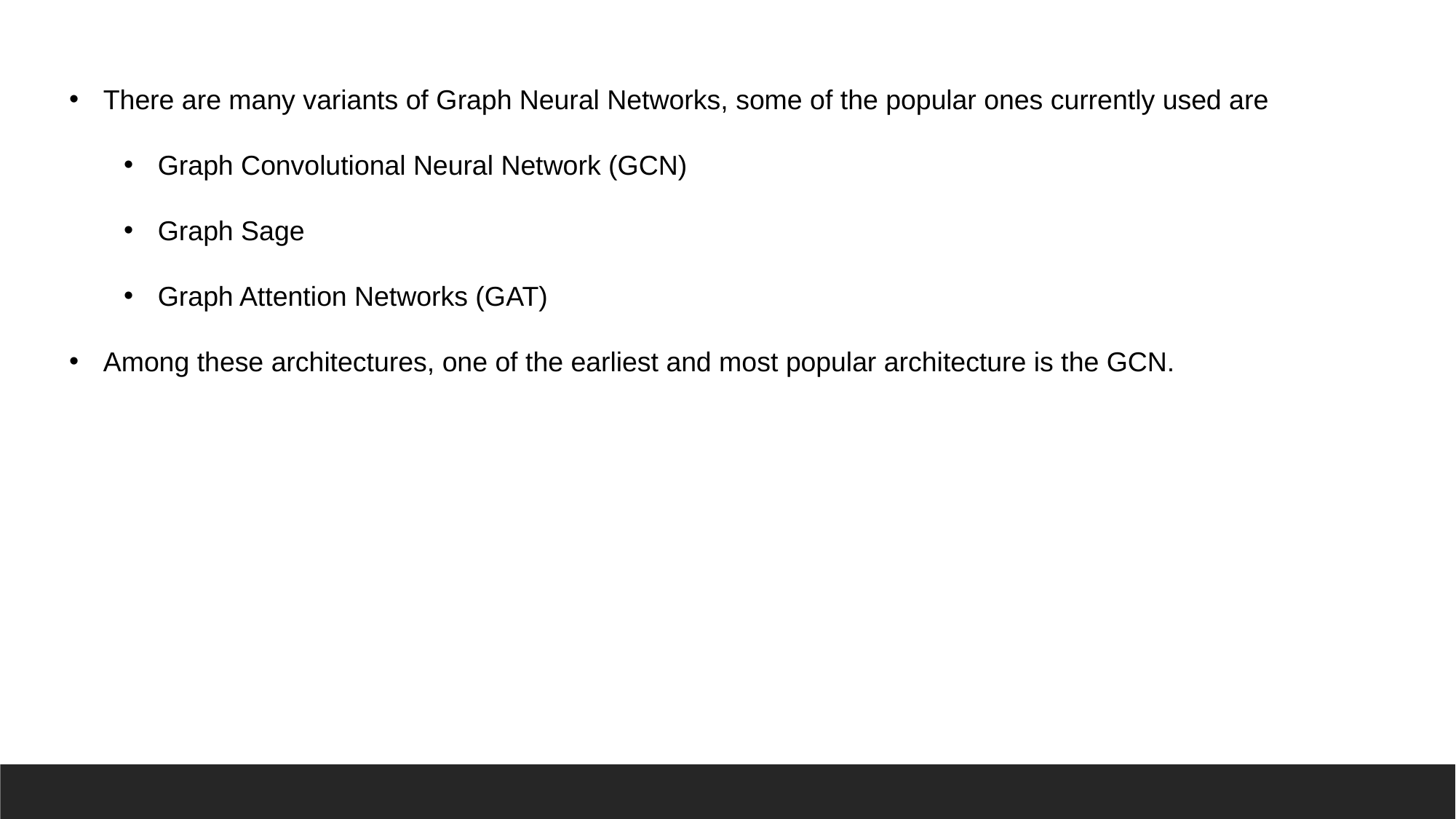

There are many variants of Graph Neural Networks, some of the popular ones currently used are
Graph Convolutional Neural Network (GCN)
Graph Sage
Graph Attention Networks (GAT)
Among these architectures, one of the earliest and most popular architecture is the GCN.